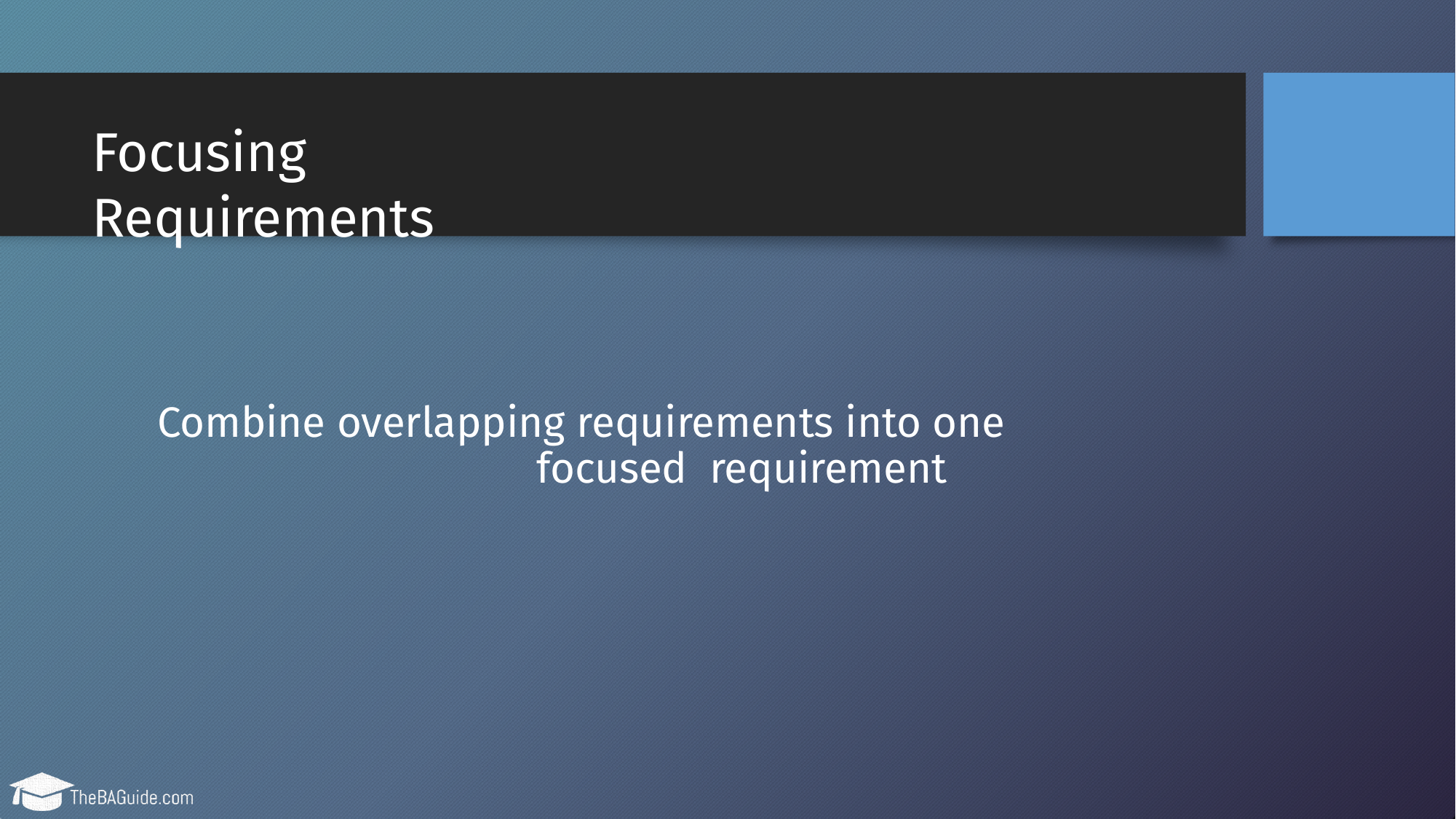

Focusing Requirements
Combine overlapping requirements into one focused  requirement